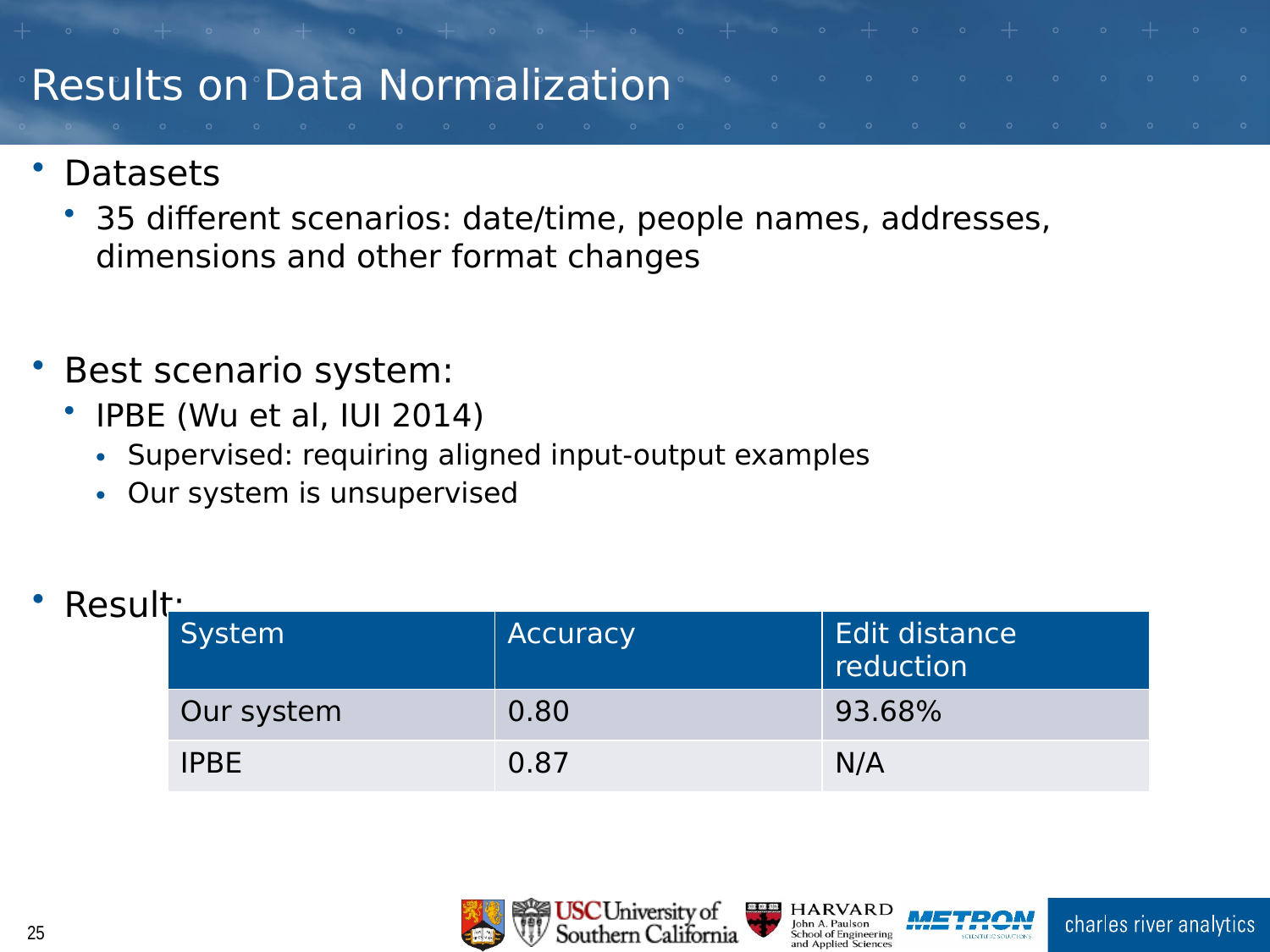

# Results on Data Normalization
Datasets
35 different scenarios: date/time, people names, addresses, dimensions and other format changes

Best scenario system:
IPBE (Wu et al, IUI 2014)
Supervised: requiring aligned input-output examples
Our system is unsupervised

Result:
| System | Accuracy | Edit distance reduction |
| --- | --- | --- |
| Our system | 0.80 | 93.68% |
| IPBE | 0.87 | N/A |
25